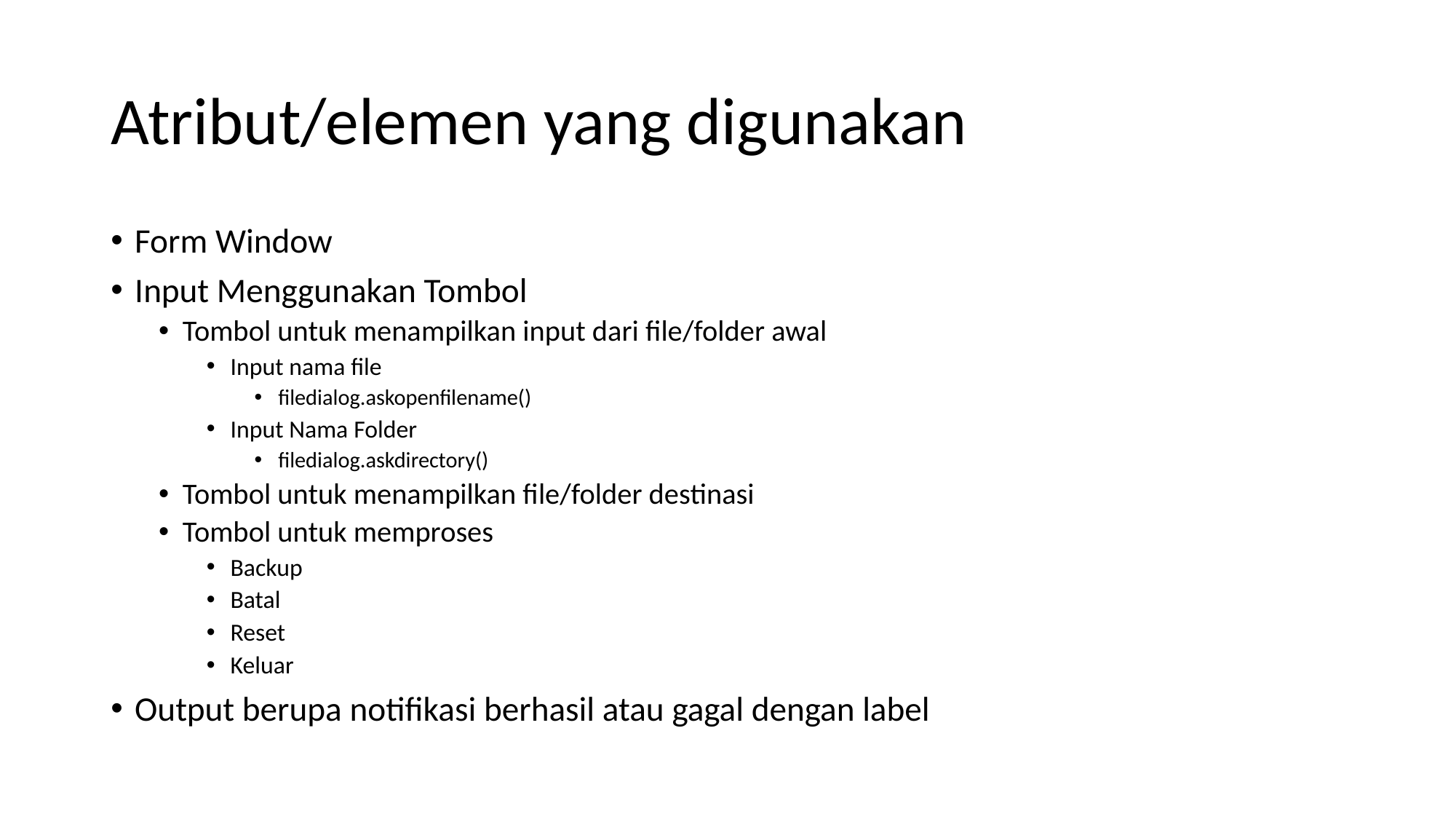

# Atribut/elemen yang digunakan
Form Window
Input Menggunakan Tombol
Tombol untuk menampilkan input dari file/folder awal
Input nama file
filedialog.askopenfilename()
Input Nama Folder
filedialog.askdirectory()
Tombol untuk menampilkan file/folder destinasi
Tombol untuk memproses
Backup
Batal
Reset
Keluar
Output berupa notifikasi berhasil atau gagal dengan label